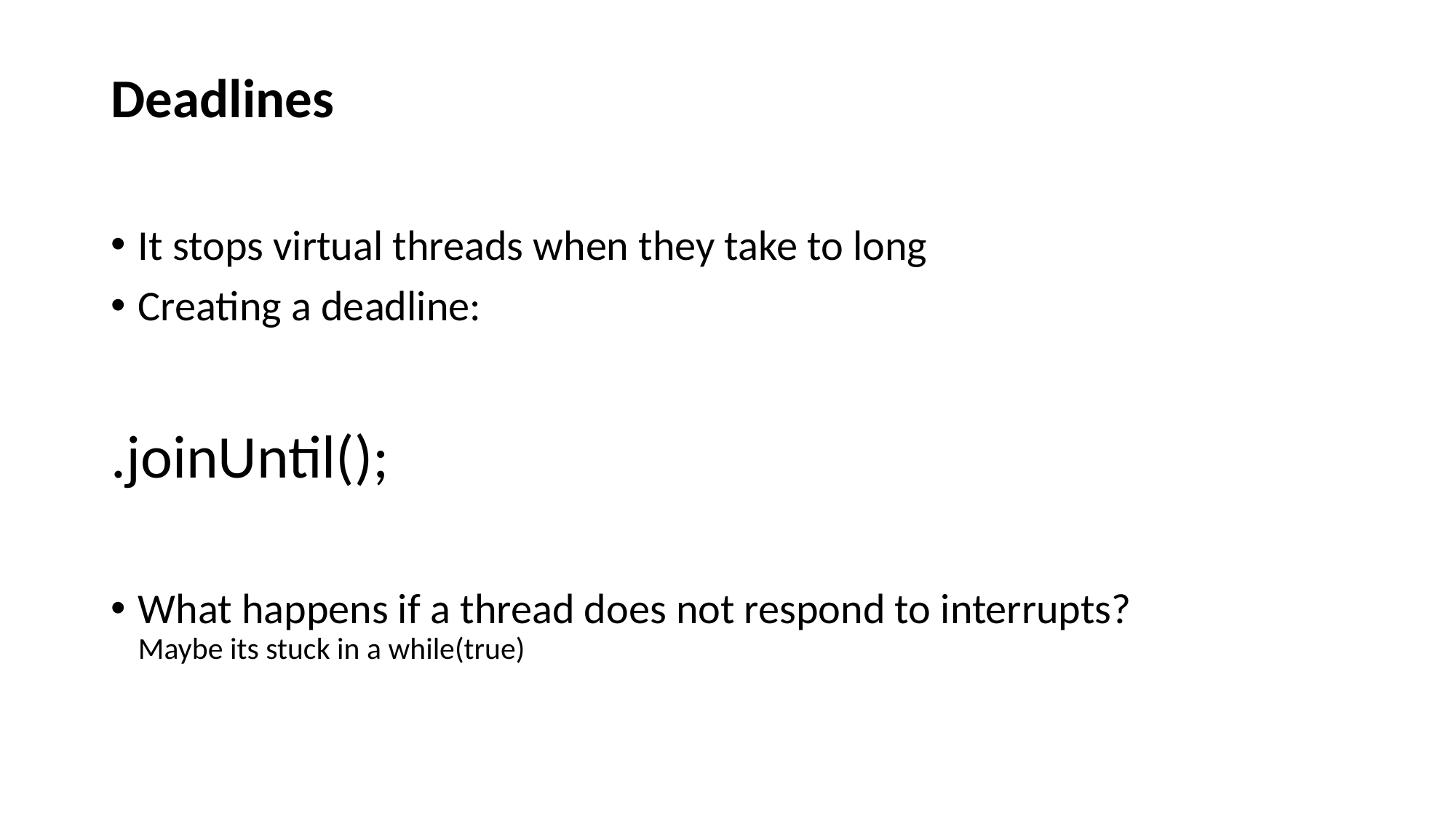

# Deadlines
It stops virtual threads when they take to long
Creating a deadline:

.joinUntil();

What happens if a thread does not respond to interrupts?
Maybe its stuck in a while(true)